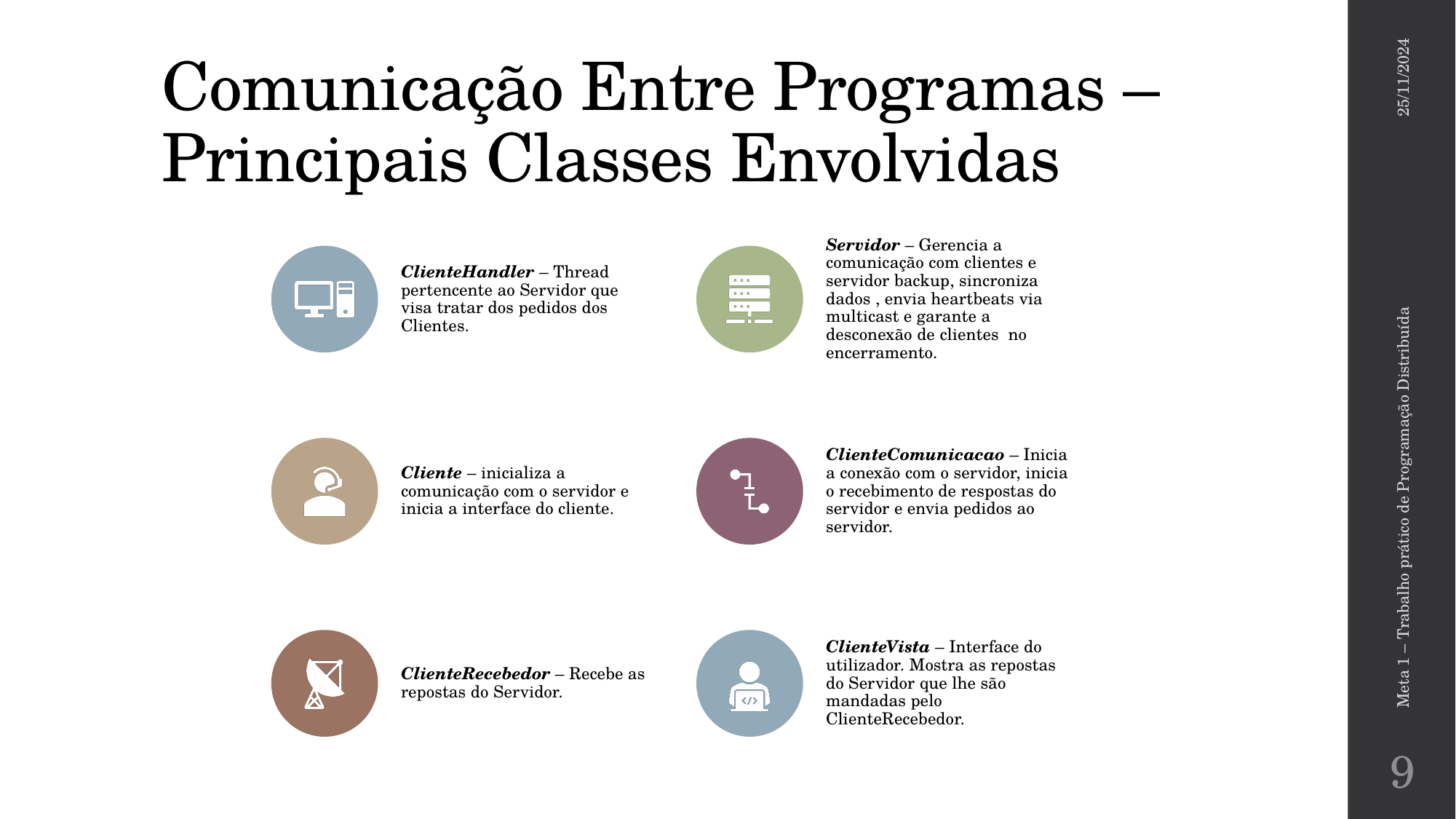

# Comunicação Entre Programas – Principais Classes Envolvidas
25/11/2024
ClienteHandler – Thread pertencente ao Servidor que visa tratar dos pedidos dos Clientes.
Servidor – Gerencia a comunicação com clientes e servidor backup, sincroniza dados , envia heartbeats via multicast e garante a desconexão de clientes  no encerramento.
Cliente – inicializa a comunicação com o servidor e inicia a interface do cliente.
ClienteComunicacao – Inicia a conexão com o servidor, inicia o recebimento de respostas do servidor e envia pedidos ao servidor.
ClienteRecebedor – Recebe as repostas do Servidor.
ClienteVista – Interface do utilizador. Mostra as repostas do Servidor que lhe são mandadas pelo ClienteRecebedor.
Meta 1 – Trabalho prático de Programação Distribuída
9